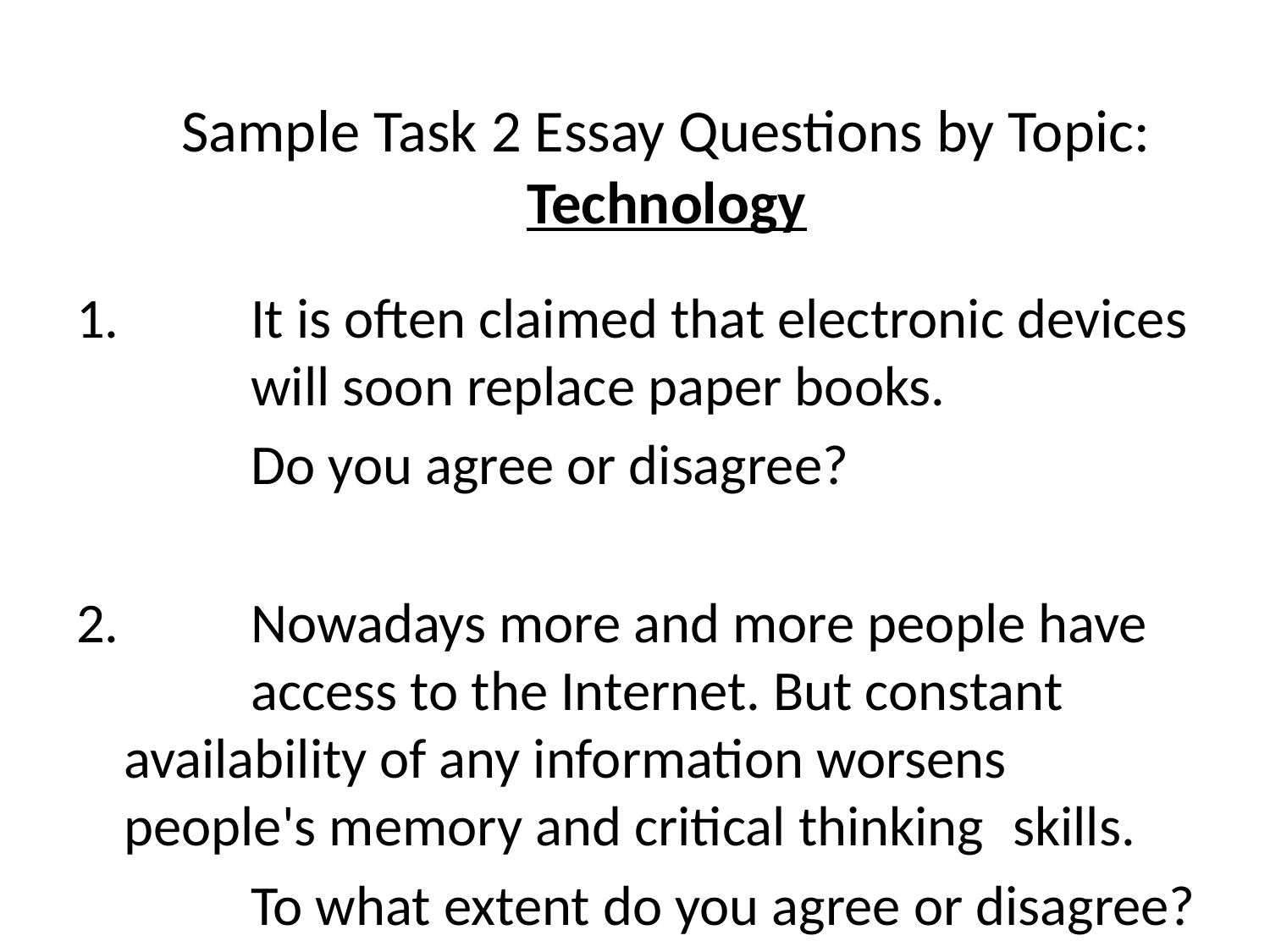

# Sample Task 2 Essay Questions by Topic: Technology
1. 	It is often claimed that electronic devices 	will soon replace paper books.
		Do you agree or disagree?

2.		Nowadays more and more people have 	access to the Internet. But constant 	availability of any information worsens 	people's memory and critical thinking 	skills.
		To what extent do you agree or disagree?